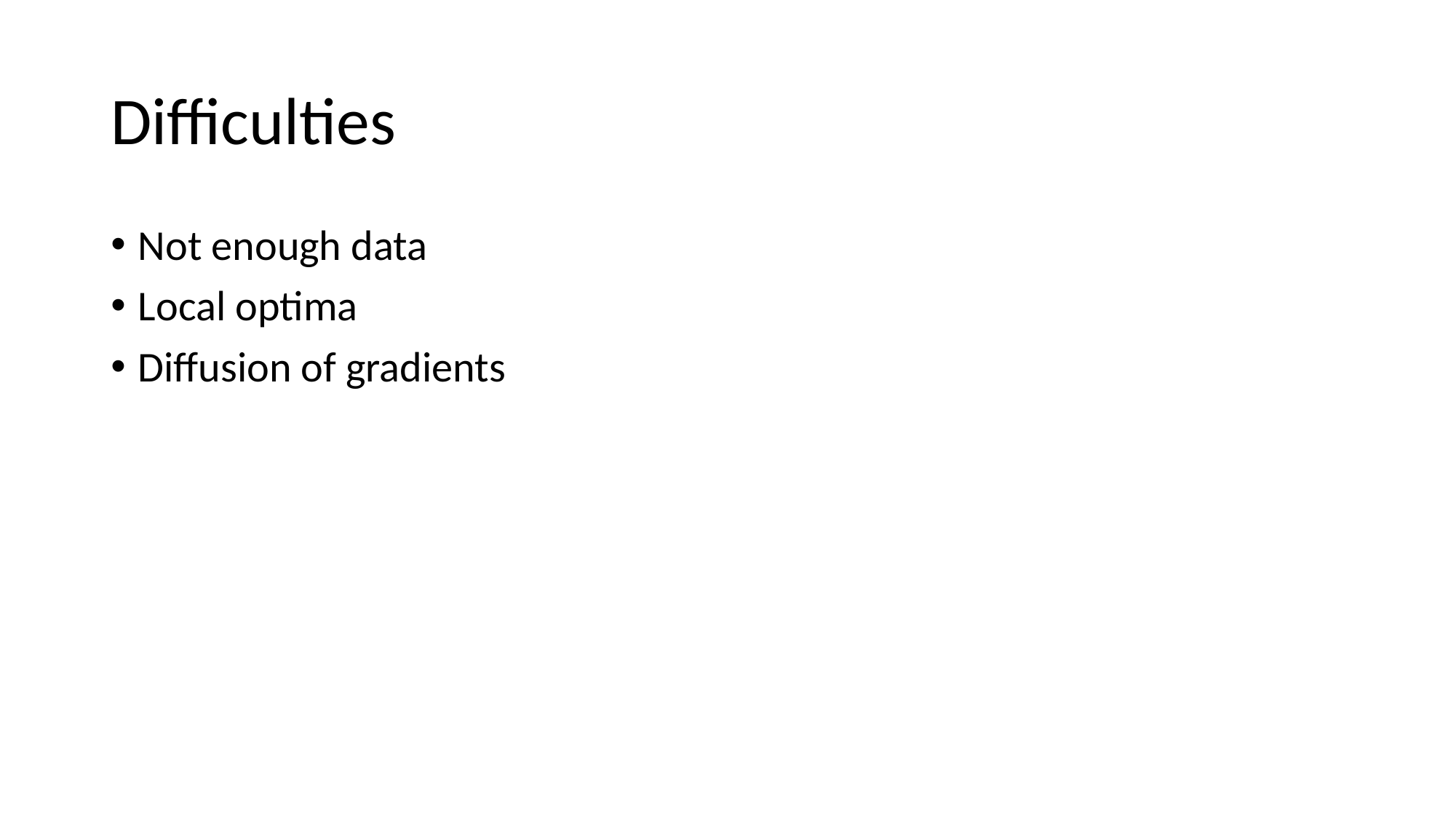

# Difficulties
Not enough data
Local optima
Diffusion of gradients